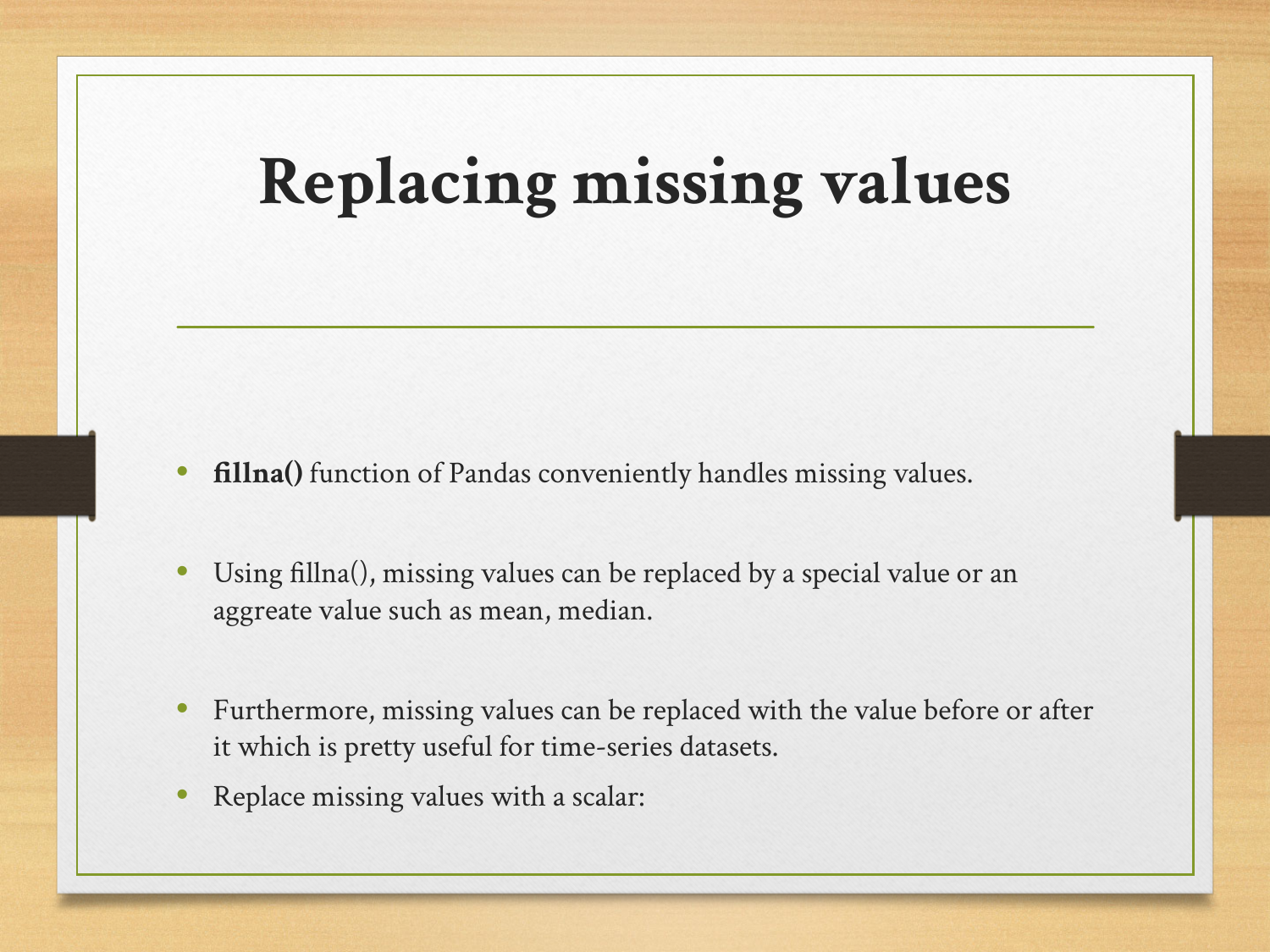

# Replacing missing values

fillna() function of Pandas conveniently handles missing values.

Using fillna(), missing values can be replaced by a special value or an aggreate value such as mean, median.

Furthermore, missing values can be replaced with the value before or after it which is pretty useful for time-series datasets.
Replace missing values with a scalar: